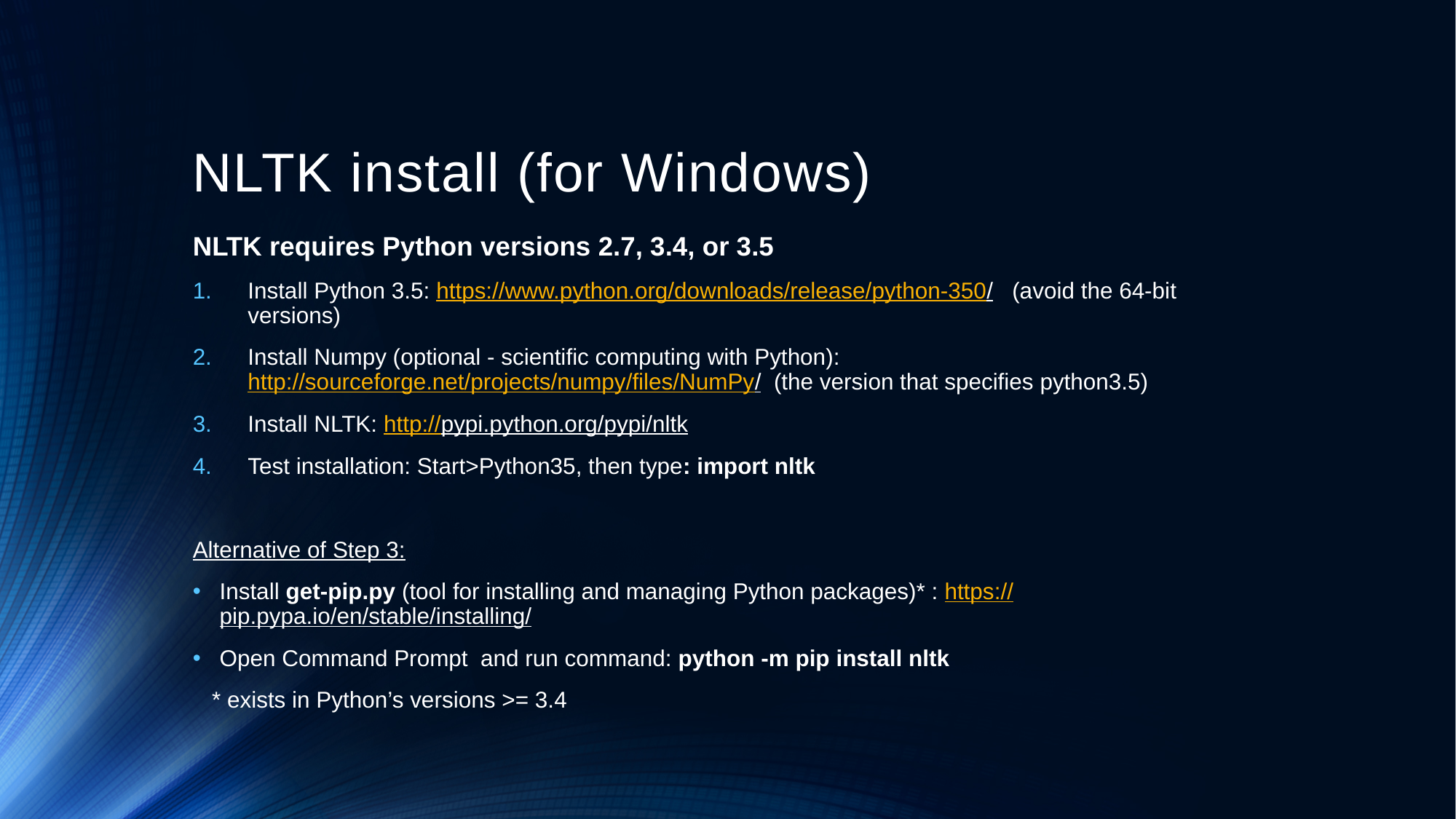

# NLTK install (for Windows)
NLTK requires Python versions 2.7, 3.4, or 3.5
Install Python 3.5: https://www.python.org/downloads/release/python-350/   (avoid the 64-bit versions)
Install Numpy (optional - scientific computing with Python): http://sourceforge.net/projects/numpy/files/NumPy/  (the version that specifies python3.5)
Install NLTK: http://pypi.python.org/pypi/nltk
Test installation: Start>Python35, then type: import nltk

Alternative of Step 3:
Install get-pip.py (tool for installing and managing Python packages)* : https://pip.pypa.io/en/stable/installing/
Open Command Prompt  and run command: python -m pip install nltk
   * exists in Python’s versions >= 3.4